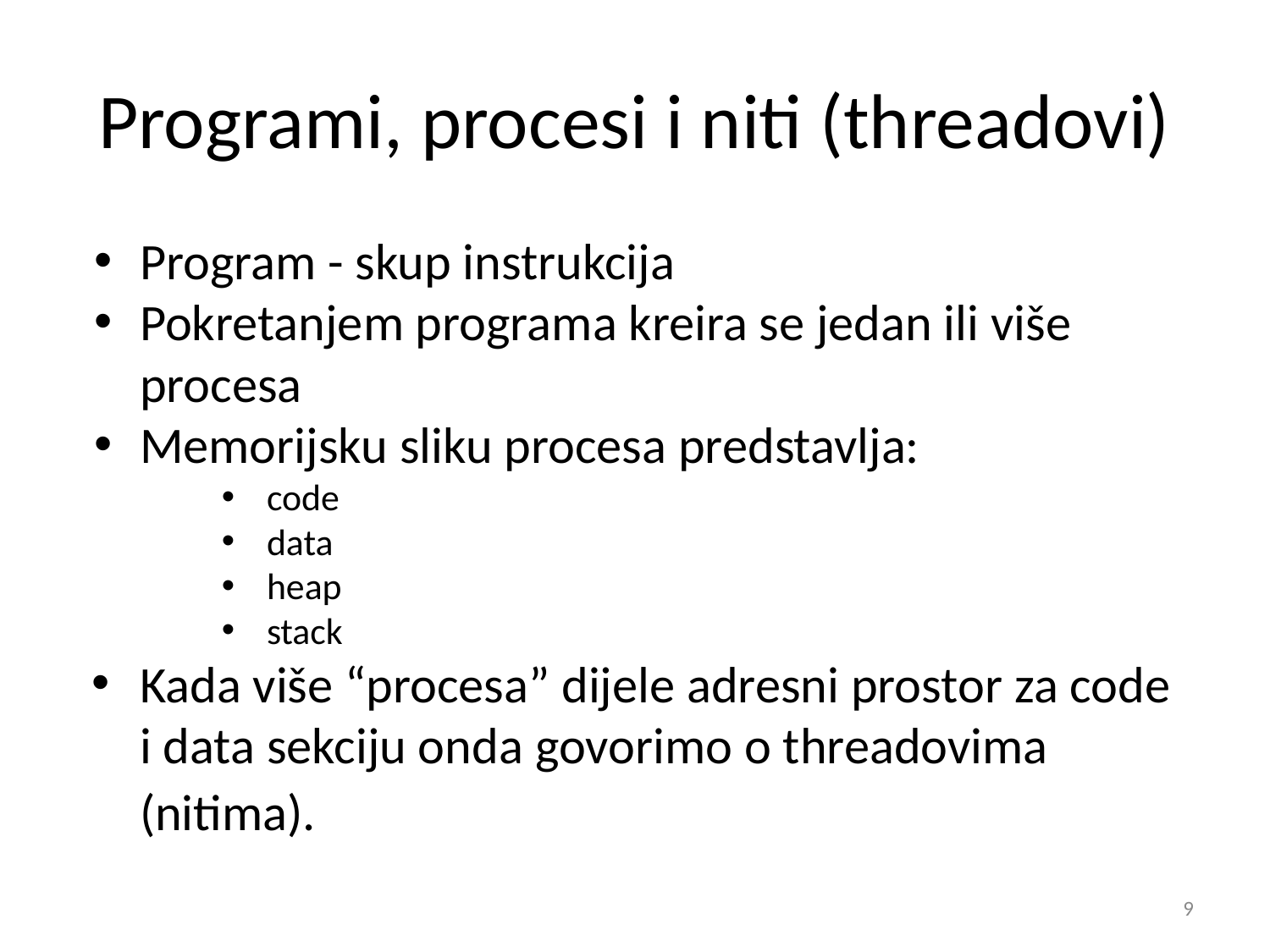

# Programi, procesi i niti (threadovi)
Program - skup instrukcija
Pokretanjem programa kreira se jedan ili više procesa
Memorijsku sliku procesa predstavlja:
code
data
heap
stack
Kada više “procesa” dijele adresni prostor za code i data sekciju onda govorimo o threadovima (nitima).
9